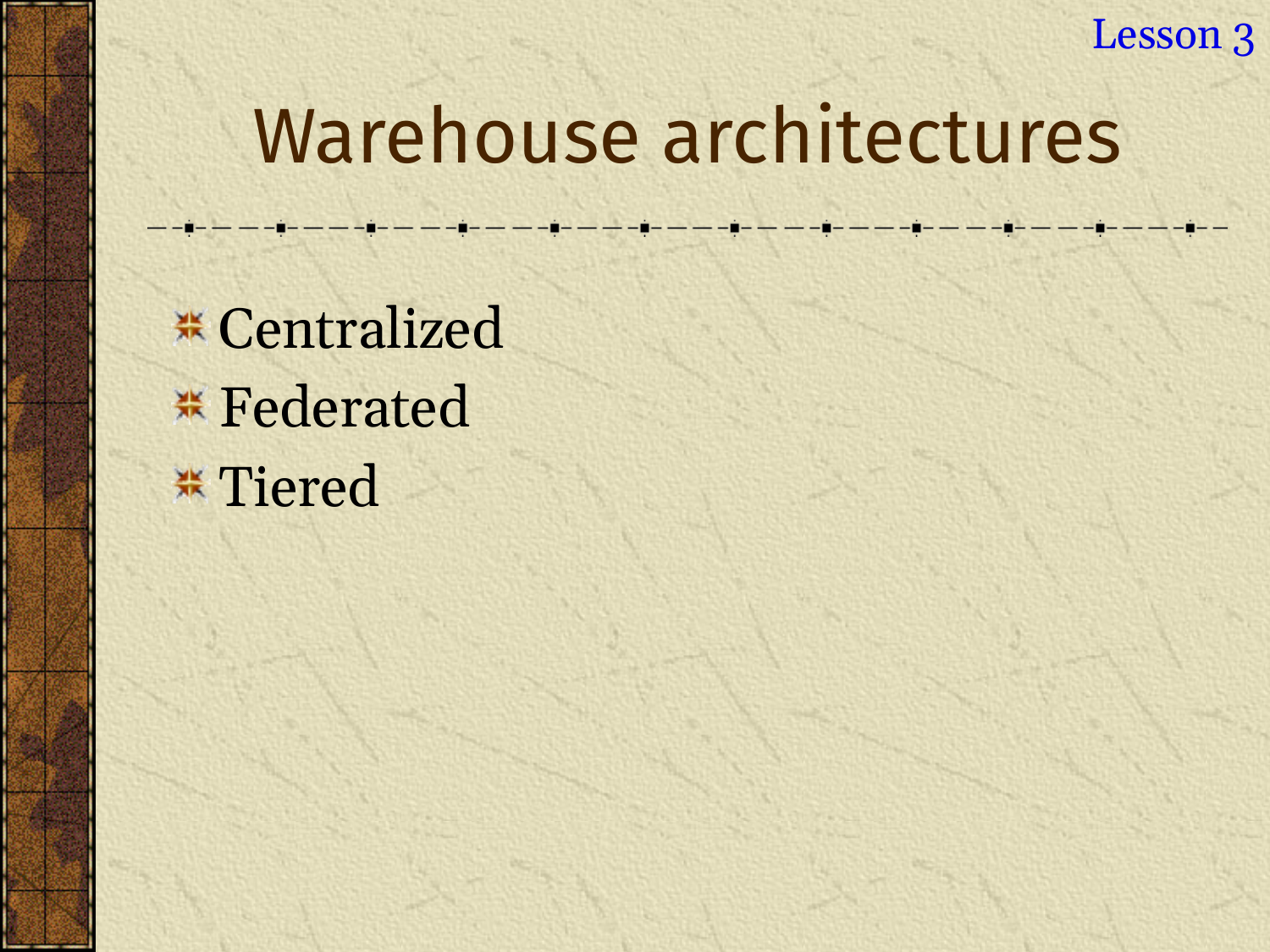

Lesson 3
# Warehouse architectures
Centralized
Federated
Tiered